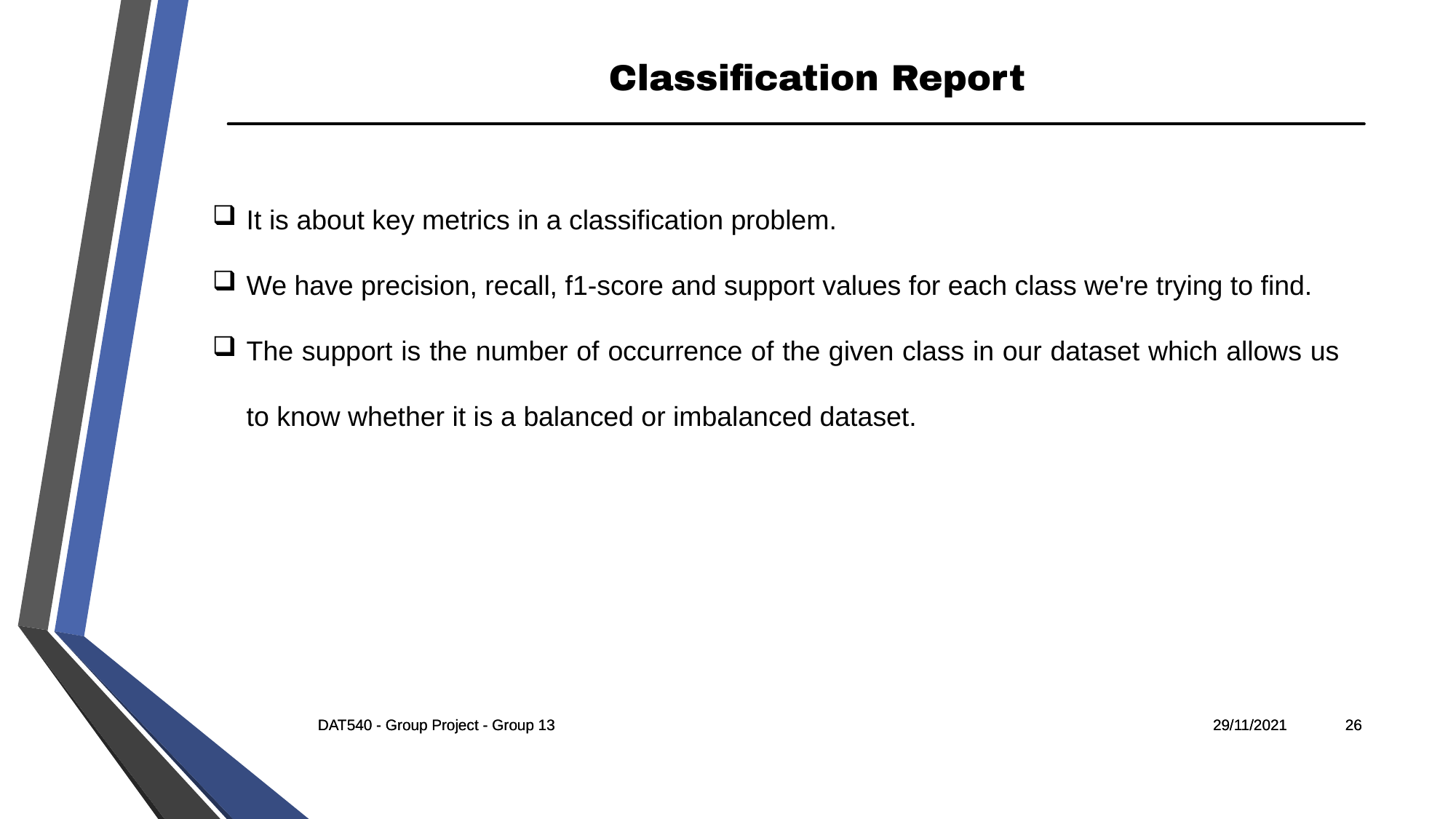

Classification Report
It is about key metrics in a classification problem.
We have precision, recall, f1-score and support values for each class we're trying to find.
The support is the number of occurrence of the given class in our dataset which allows us to know whether it is a balanced or imbalanced dataset.

DAT540 - Group Project - Group 13
DAT540 - Group Project - Group 13
29/11/2021
29/11/2021
26
26